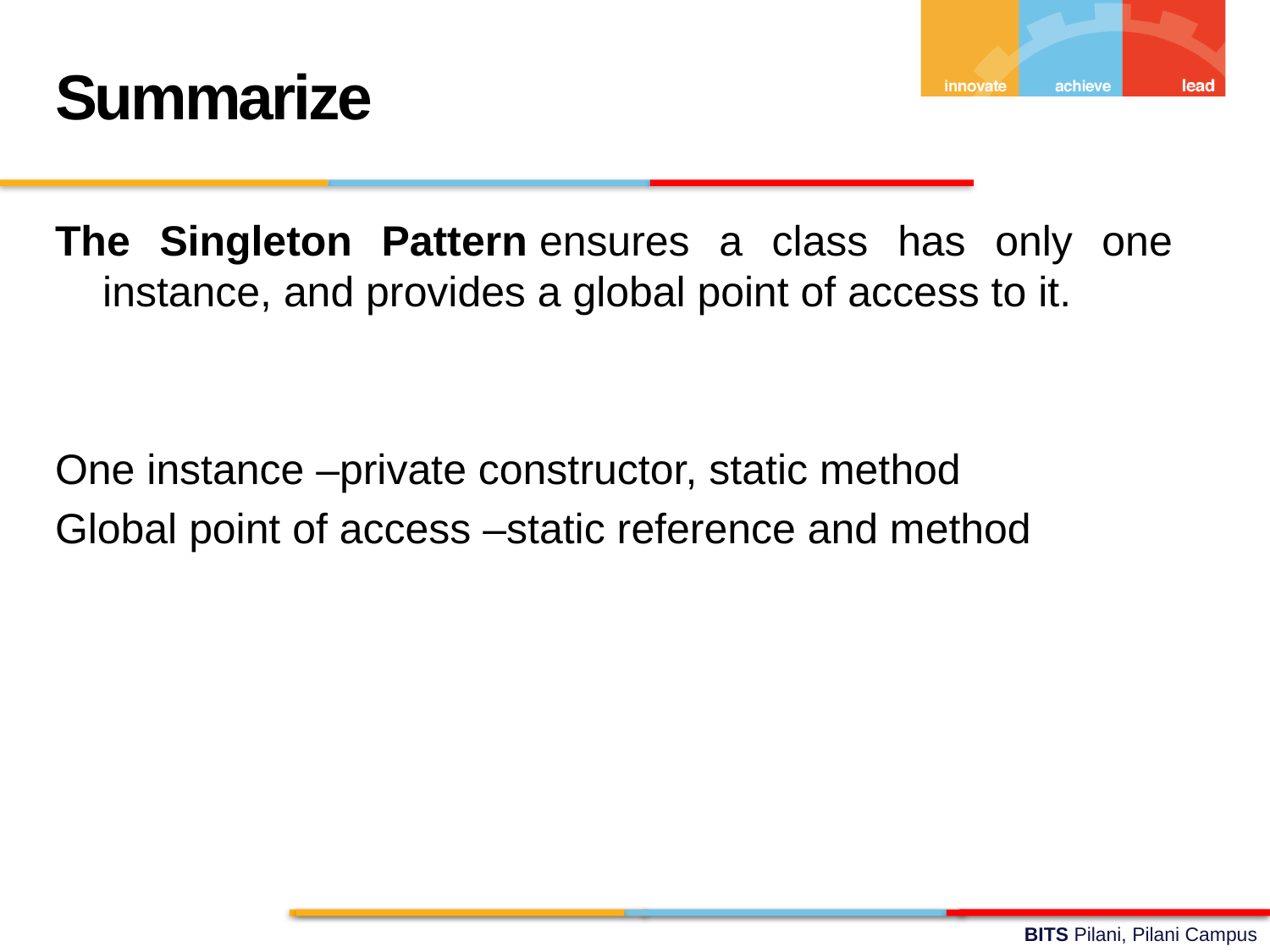

Summarize
The Singleton Pattern ensures a class has only one instance, and provides a global point of access to it.

One instance –private constructor, static method
Global point of access –static reference and method